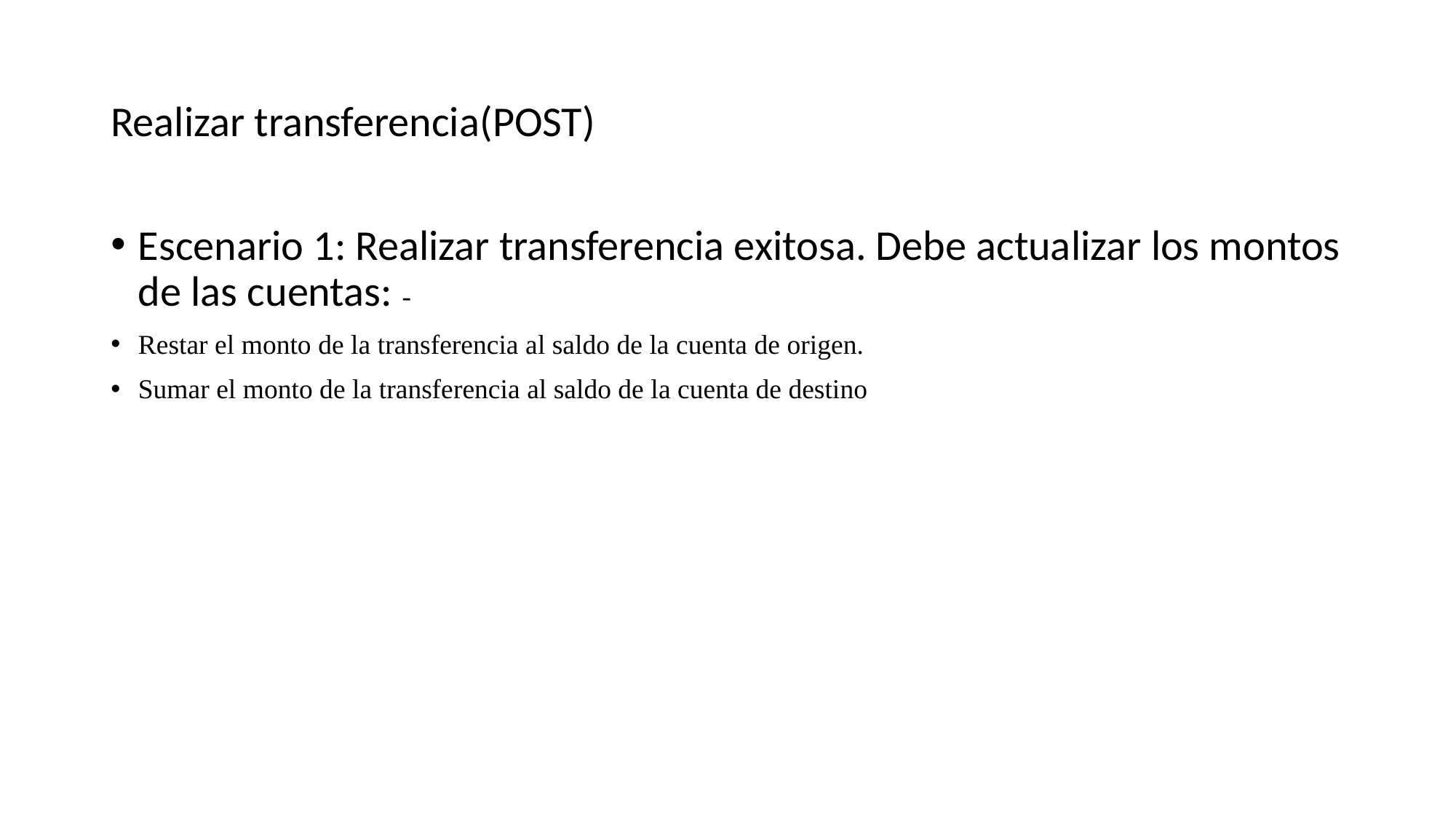

# Realizar transferencia(POST)
Escenario 1: Realizar transferencia exitosa. Debe actualizar los montos de las cuentas: -
Restar el monto de la transferencia al saldo de la cuenta de origen.
Sumar el monto de la transferencia al saldo de la cuenta de destino